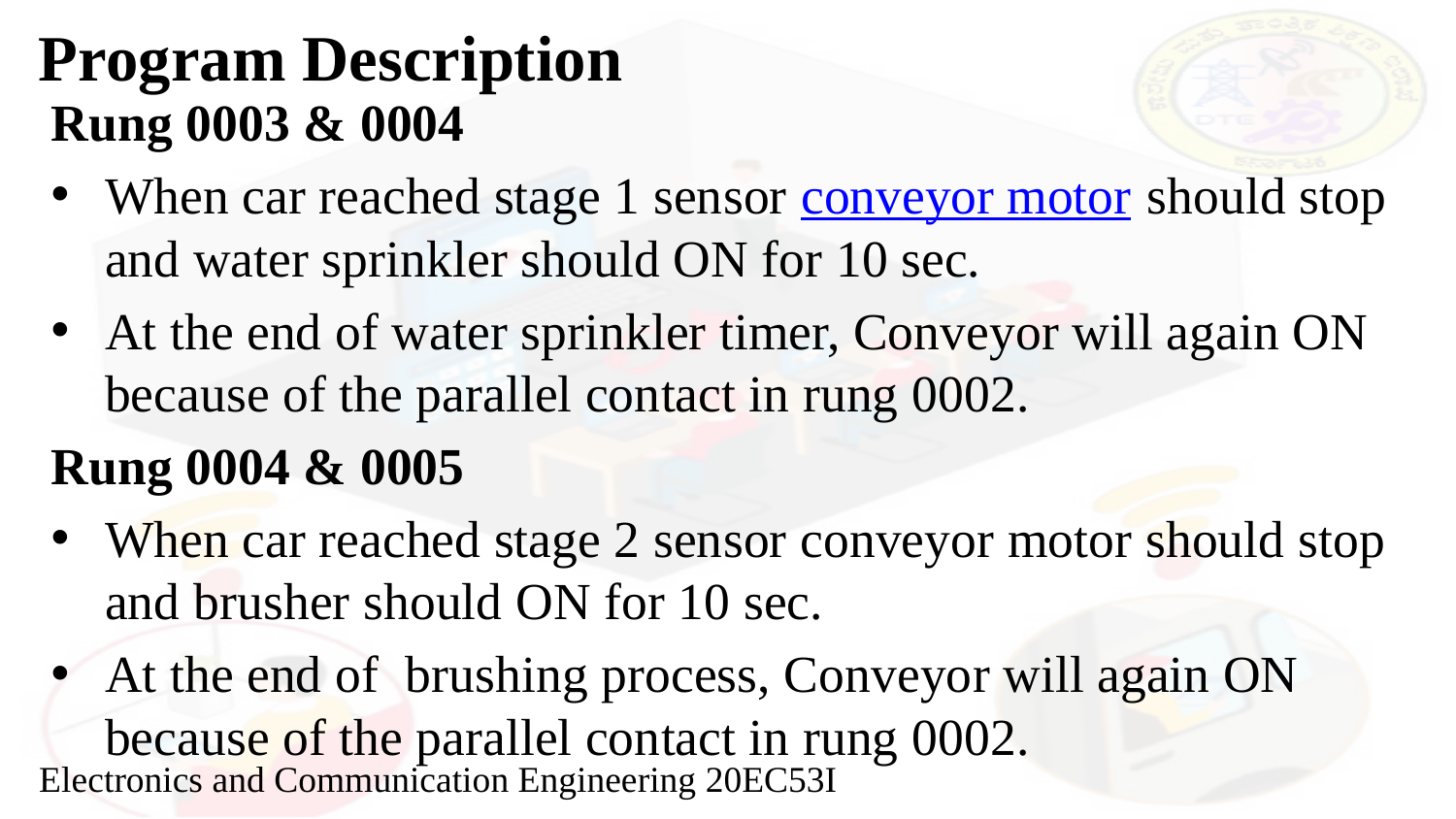

# Program Description
Rung 0003 & 0004
When car reached stage 1 sensor conveyor motor should stop and water sprinkler should ON for 10 sec.
At the end of water sprinkler timer, Conveyor will again ON because of the parallel contact in rung 0002.
Rung 0004 & 0005
When car reached stage 2 sensor conveyor motor should stop and brusher should ON for 10 sec.
At the end of  brushing process, Conveyor will again ON because of the parallel contact in rung 0002.

Electronics and Communication Engineering 20EC53I